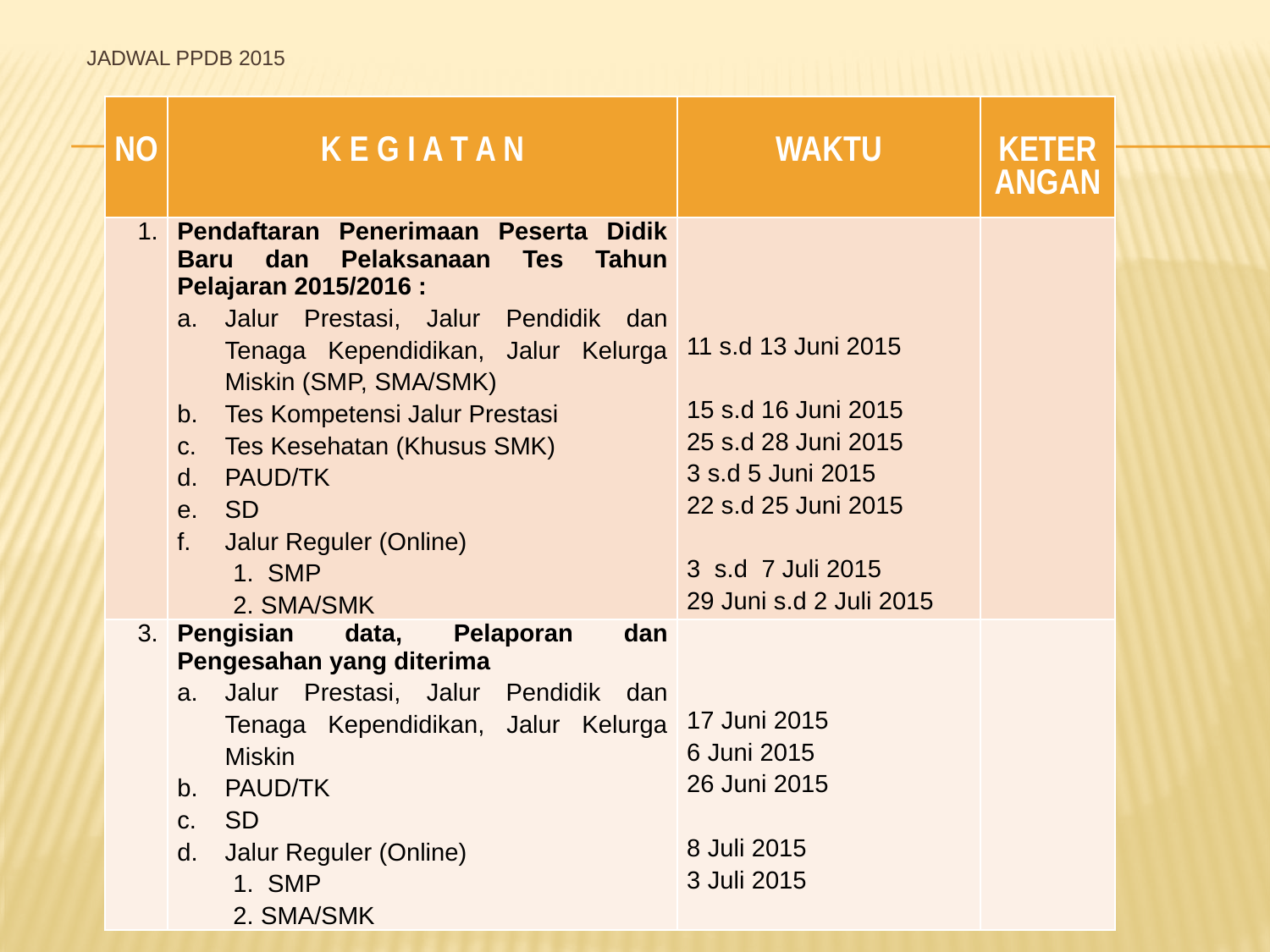

# JADWAL PPDB 2015
| NO | K E G I A T A N | WAKTU | KETERANGAN |
| --- | --- | --- | --- |
| 1. | Pendaftaran Penerimaan Peserta Didik Baru dan Pelaksanaan Tes Tahun Pelajaran 2015/2016 : Jalur Prestasi, Jalur Pendidik dan Tenaga Kependidikan, Jalur Kelurga Miskin (SMP, SMA/SMK) Tes Kompetensi Jalur Prestasi Tes Kesehatan (Khusus SMK) PAUD/TK SD Jalur Reguler (Online) 1. SMP 2. SMA/SMK | 11 s.d 13 Juni 2015 15 s.d 16 Juni 2015 25 s.d 28 Juni 2015 3 s.d 5 Juni 2015 22 s.d 25 Juni 2015 3 s.d 7 Juli 2015 29 Juni s.d 2 Juli 2015 |  |
| 3. | Pengisian data, Pelaporan dan Pengesahan yang diterima Jalur Prestasi, Jalur Pendidik dan Tenaga Kependidikan, Jalur Kelurga Miskin PAUD/TK SD Jalur Reguler (Online) 1. SMP 2. SMA/SMK | 17 Juni 2015 6 Juni 2015 26 Juni 2015 8 Juli 2015 3 Juli 2015 |  |